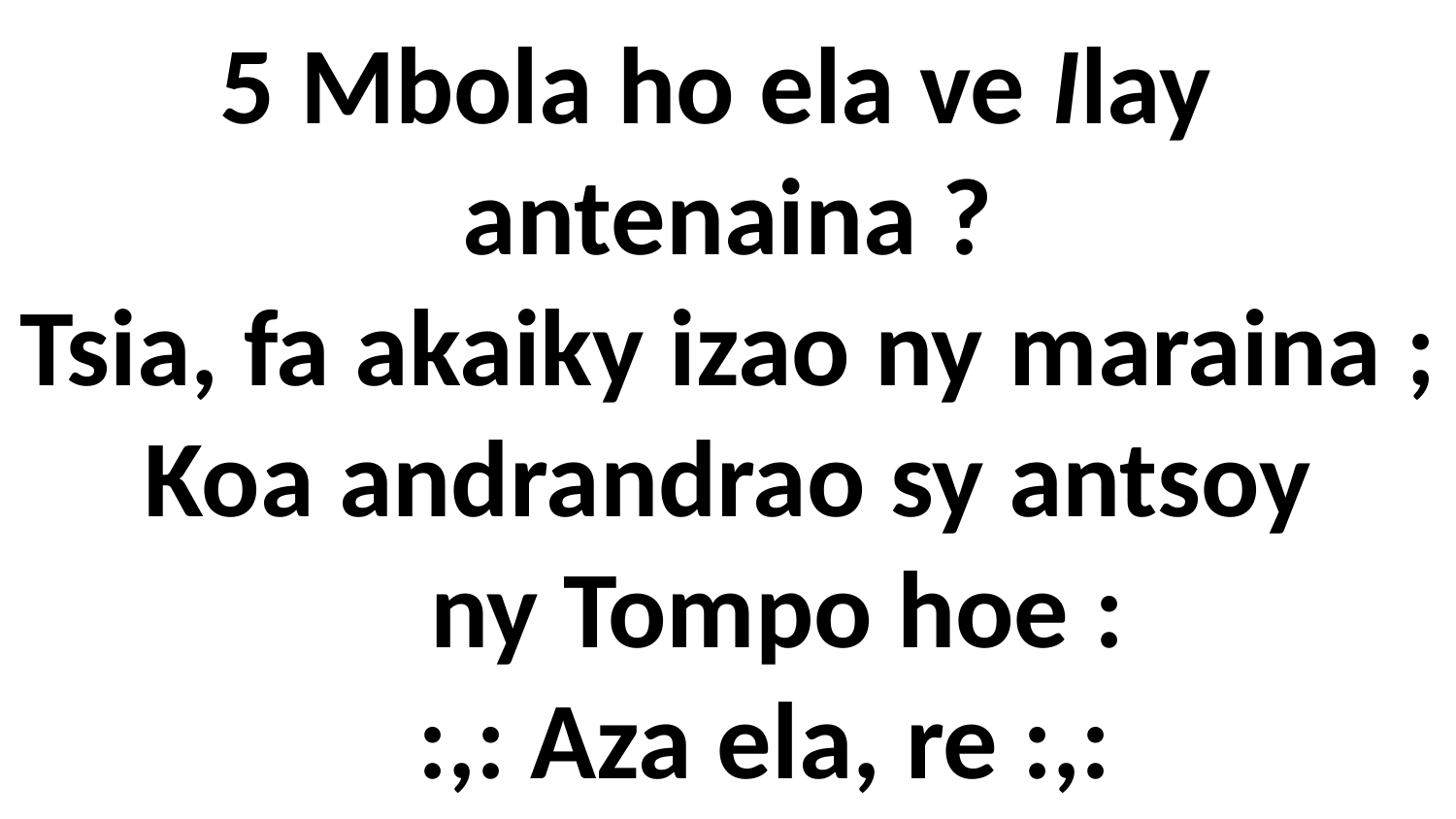

5 Mbola ho ela ve Ilay
antenaina ?
Tsia, fa akaiky izao ny maraina ;
Koa andrandrao sy antsoy
    ny Tompo hoe :
   :,: Aza ela, re :,: